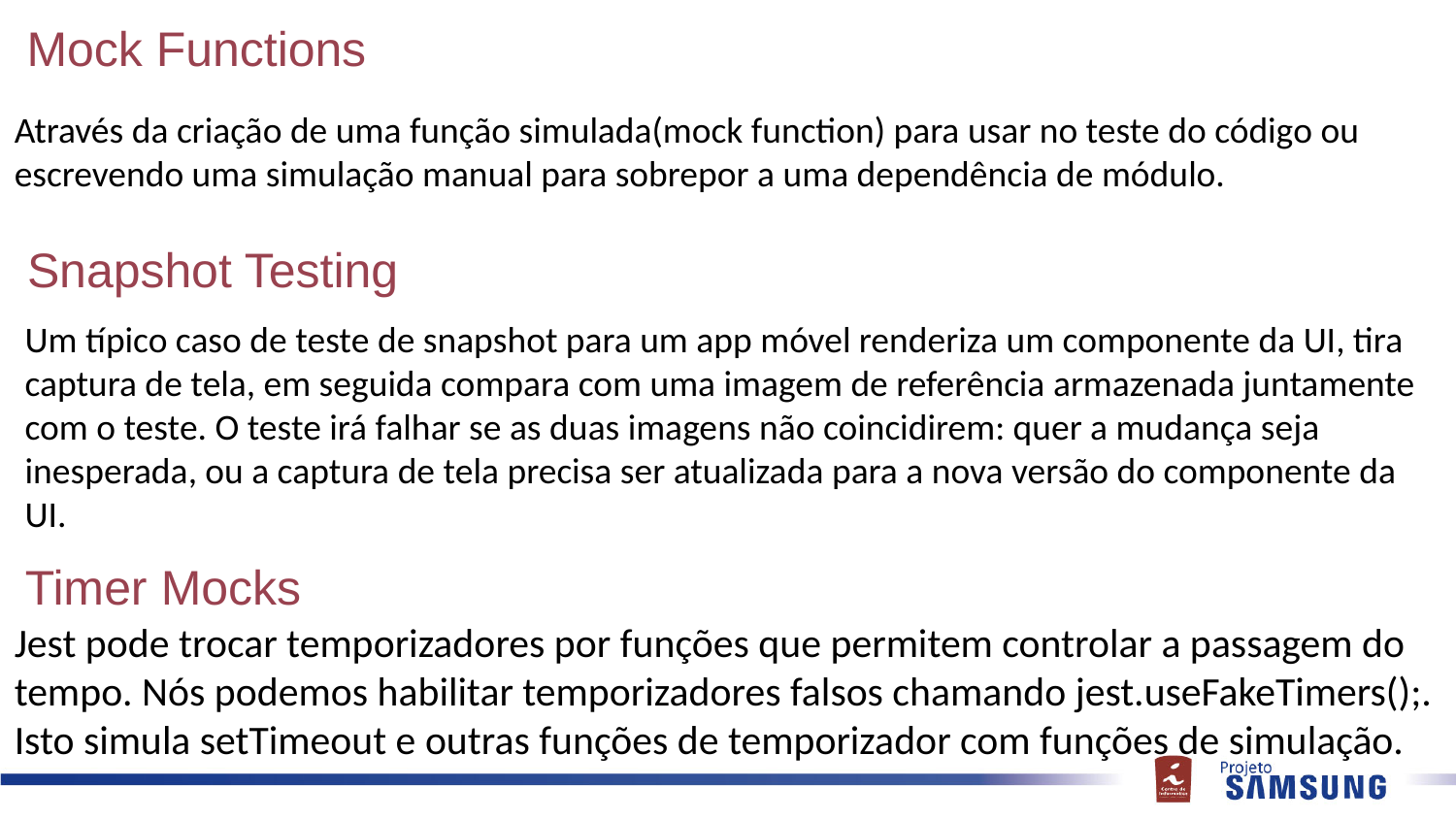

Mock Functions
Através da criação de uma função simulada(mock function) para usar no teste do código ou escrevendo uma simulação manual para sobrepor a uma dependência de módulo.
Snapshot Testing
Um típico caso de teste de snapshot para um app móvel renderiza um componente da UI, tira captura de tela, em seguida compara com uma imagem de referência armazenada juntamente com o teste. O teste irá falhar se as duas imagens não coincidirem: quer a mudança seja inesperada, ou a captura de tela precisa ser atualizada para a nova versão do componente da UI.
Timer Mocks
Jest pode trocar temporizadores por funções que permitem controlar a passagem do tempo. Nós podemos habilitar temporizadores falsos chamando jest.useFakeTimers();. Isto simula setTimeout e outras funções de temporizador com funções de simulação.